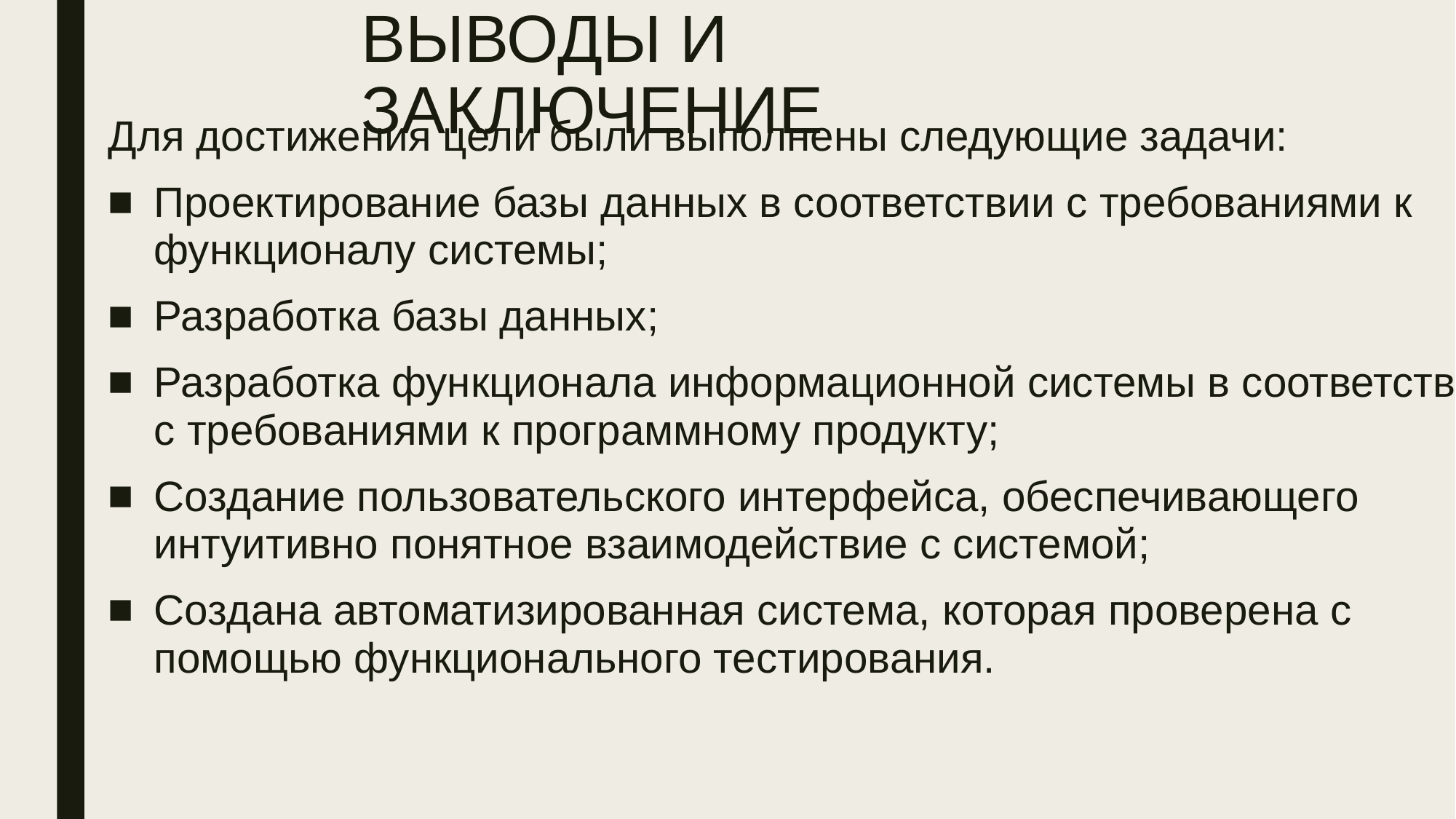

# ВЫВОДЫ И ЗАКЛЮЧЕНИЕ
Для достижения цели были выполнены следующие задачи:
Проектирование базы данных в соответствии с требованиями к функционалу системы;
Разработка базы данных;
Разработка функционала информационной системы в соответствии с требованиями к программному продукту;
Создание пользовательского интерфейса, обеспечивающего интуитивно понятное взаимодействие с системой;
Создана автоматизированная система, которая проверена с помощью функционального тестирования.